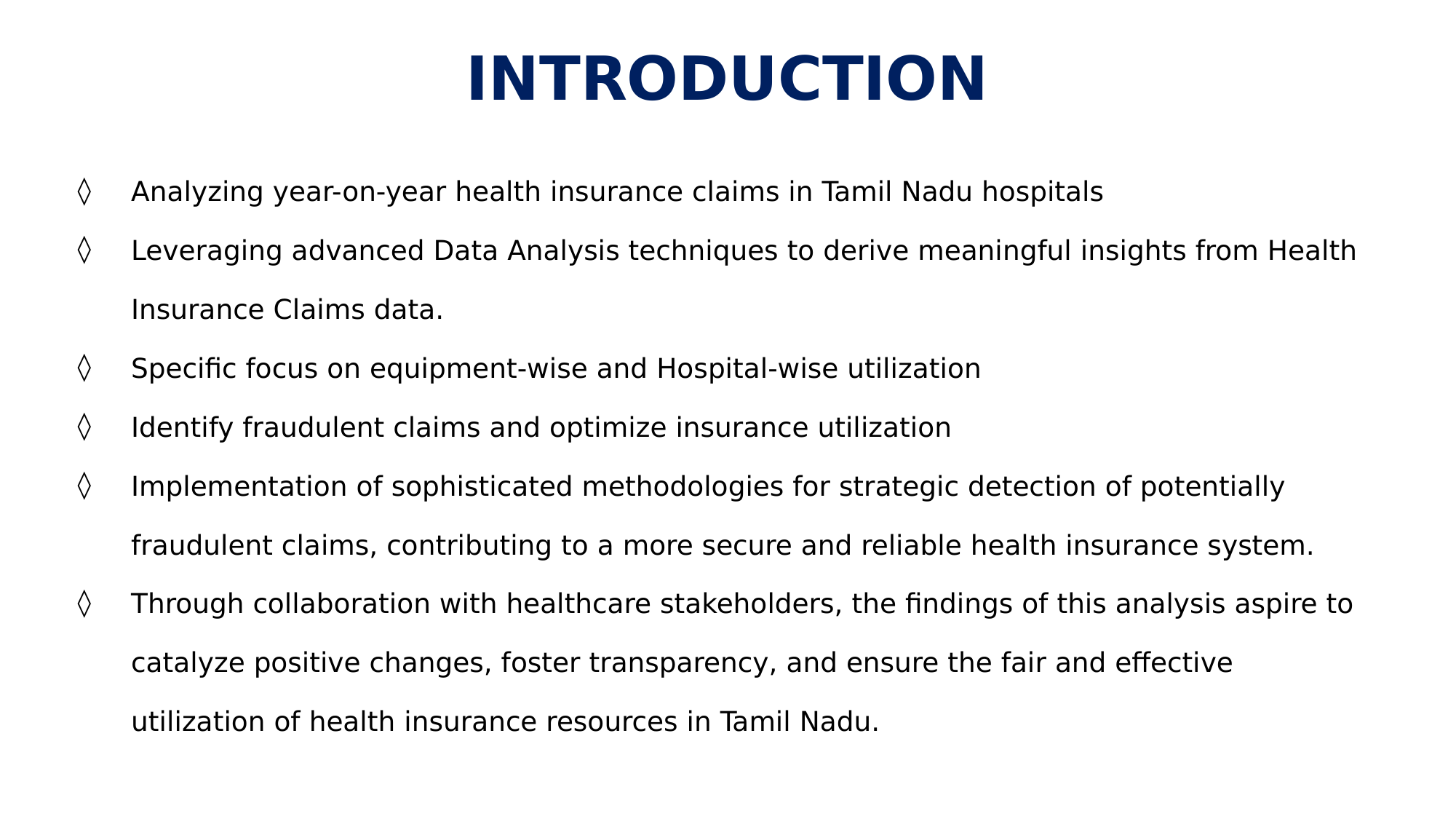

INTRODUCTION
Analyzing year-on-year health insurance claims in Tamil Nadu hospitals
Leveraging advanced Data Analysis techniques to derive meaningful insights from Health Insurance Claims data.
Specific focus on equipment-wise and Hospital-wise utilization
Identify fraudulent claims and optimize insurance utilization
Implementation of sophisticated methodologies for strategic detection of potentially fraudulent claims, contributing to a more secure and reliable health insurance system.
Through collaboration with healthcare stakeholders, the findings of this analysis aspire to catalyze positive changes, foster transparency, and ensure the fair and effective utilization of health insurance resources in Tamil Nadu.